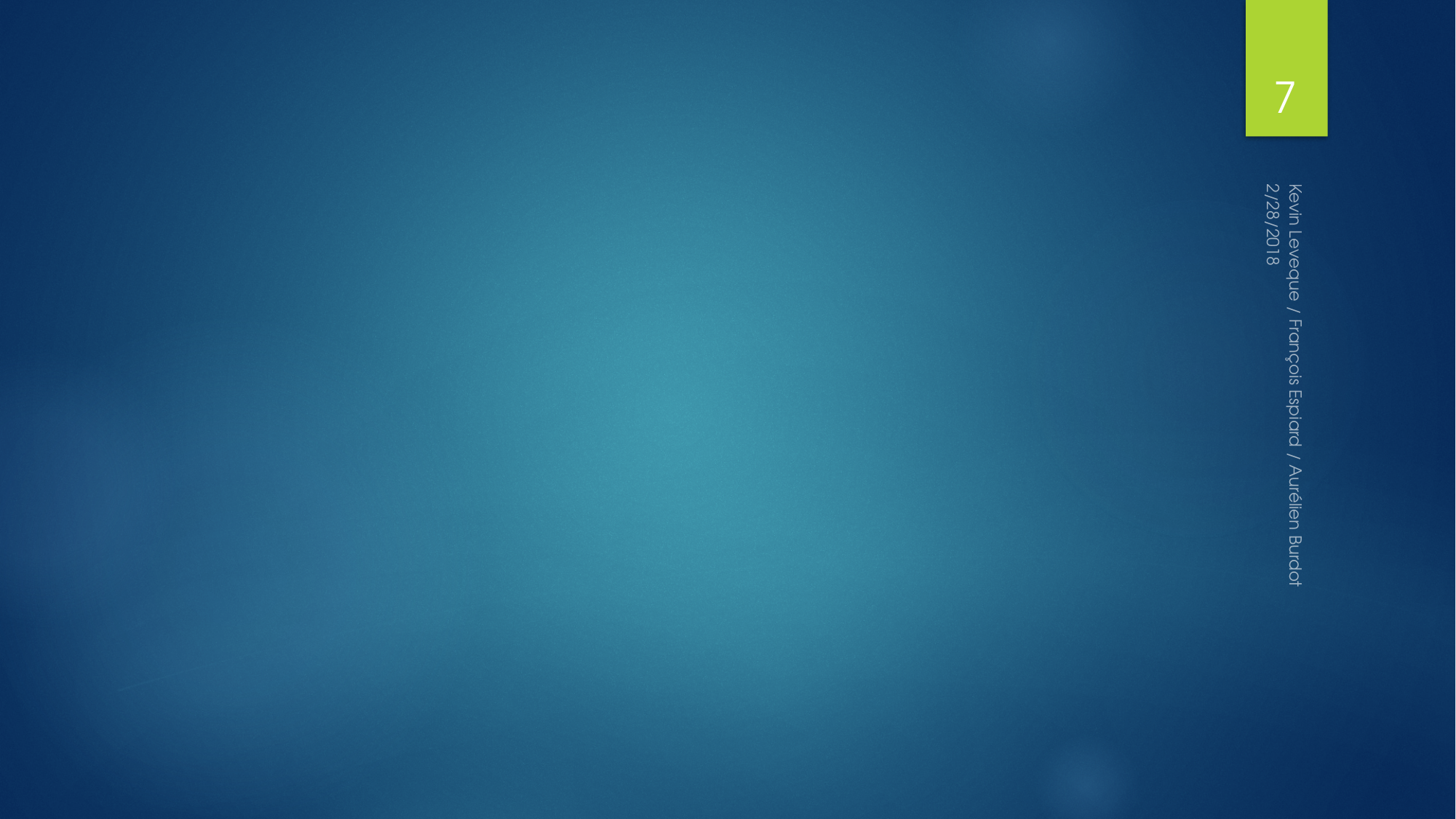

7
#
2/28/2018

Kevin Leveque / François Espiard / Aurélien Burdot